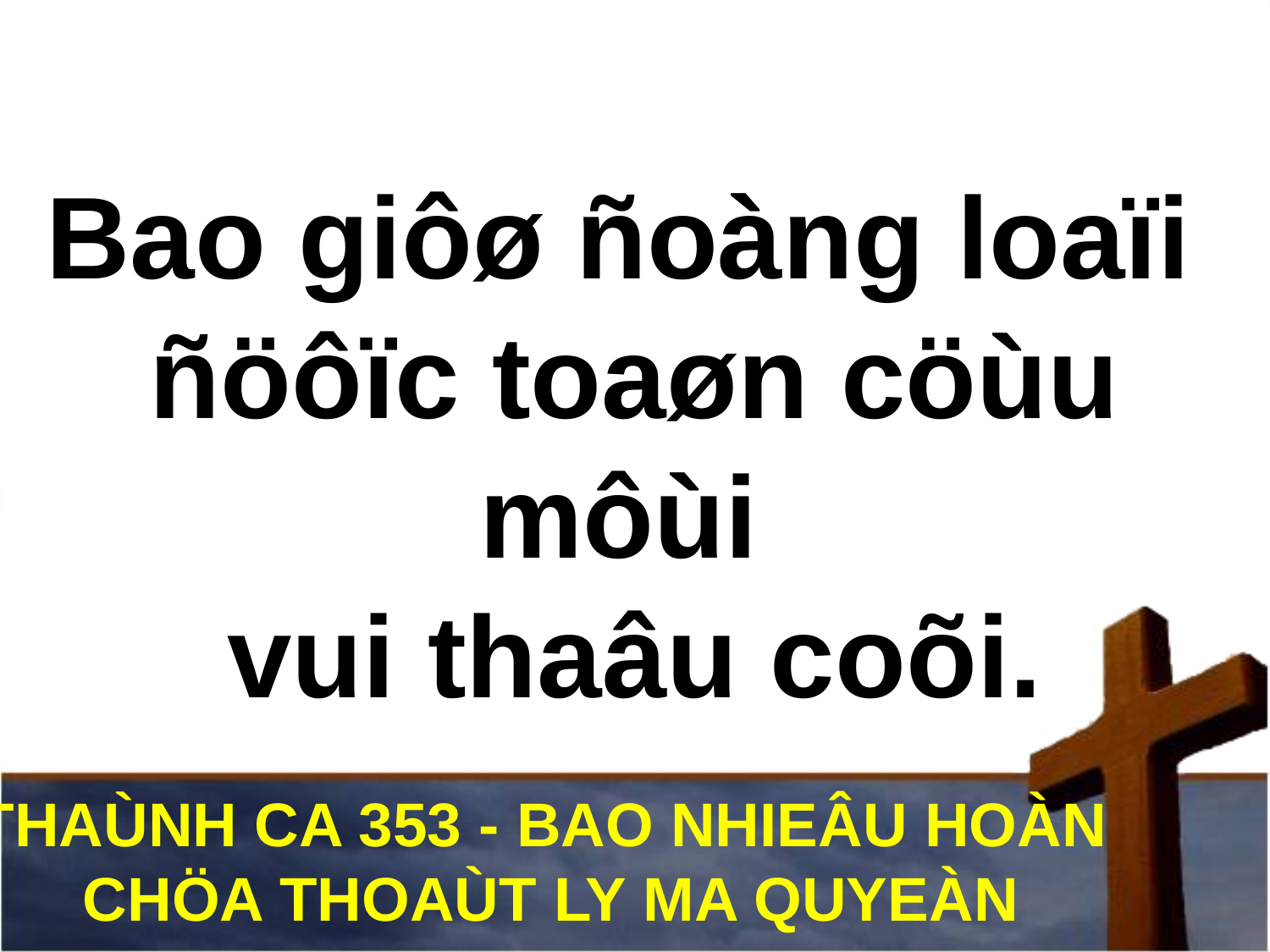

Bao giôø ñoàng loaïi
ñöôïc toaøn cöùu môùi
vui thaâu coõi.
THAÙNH CA 353 - BAO NHIEÂU HOÀN
CHÖA THOAÙT LY MA QUYEÀN